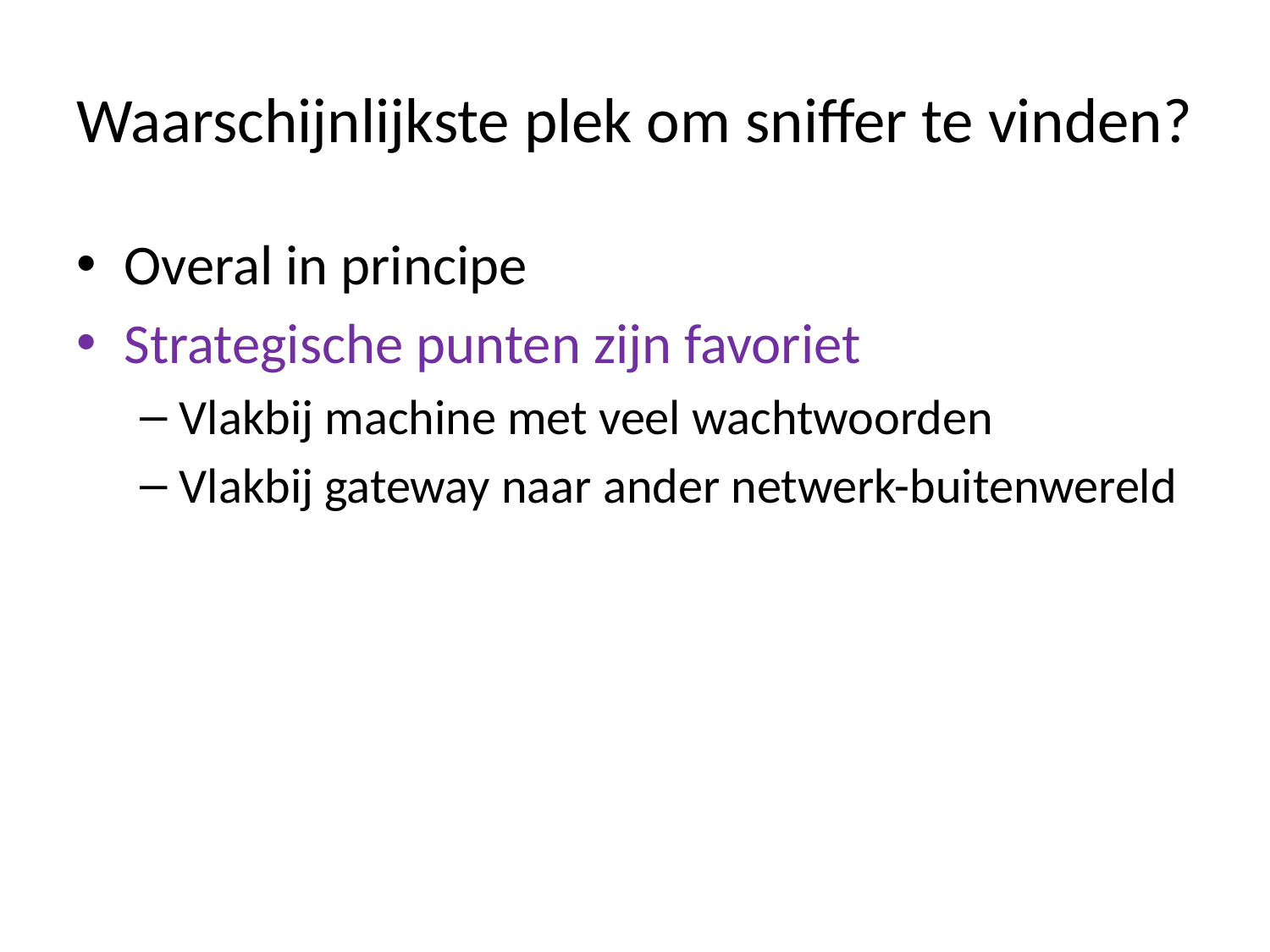

# Waarschijnlijkste plek om sniffer te vinden?
Overal in principe
Strategische punten zijn favoriet
Vlakbij machine met veel wachtwoorden
Vlakbij gateway naar ander netwerk-buitenwereld